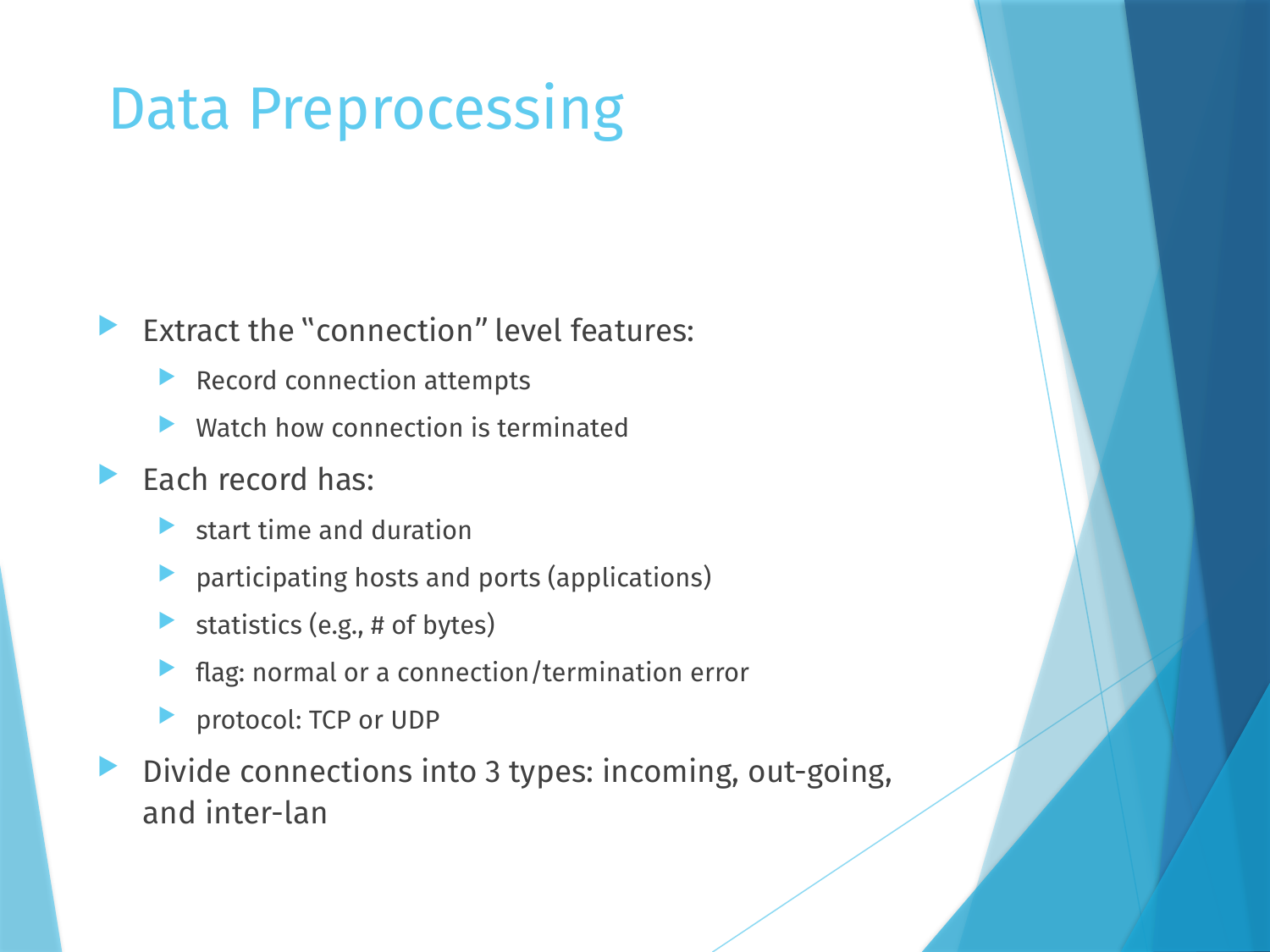

# Data Preprocessing
Extract the “connection” level features:
Record connection attempts
Watch how connection is terminated
Each record has:
start time and duration
participating hosts and ports (applications)
statistics (e.g., # of bytes)
flag: normal or a connection/termination error
protocol: TCP or UDP
Divide connections into 3 types: incoming, out-going, and inter-lan